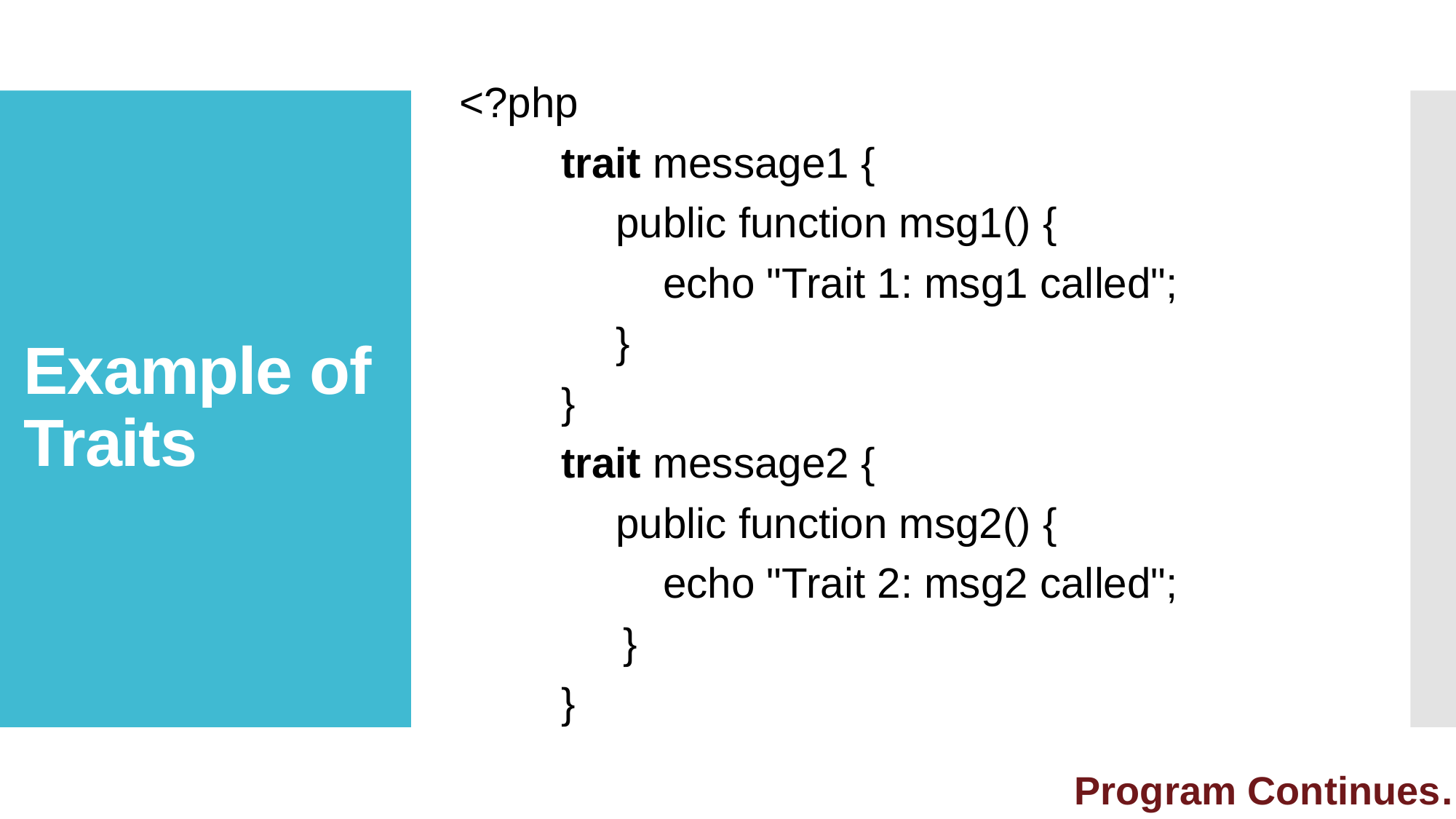

<?php
    trait message1 {
    public function msg1() {
        echo "Trait 1: msg1 called";
    }
    }
    trait message2 {
    public function msg2() {
        echo "Trait 2: msg2 called";
}
    }
# Example of Traits
Program Continues…